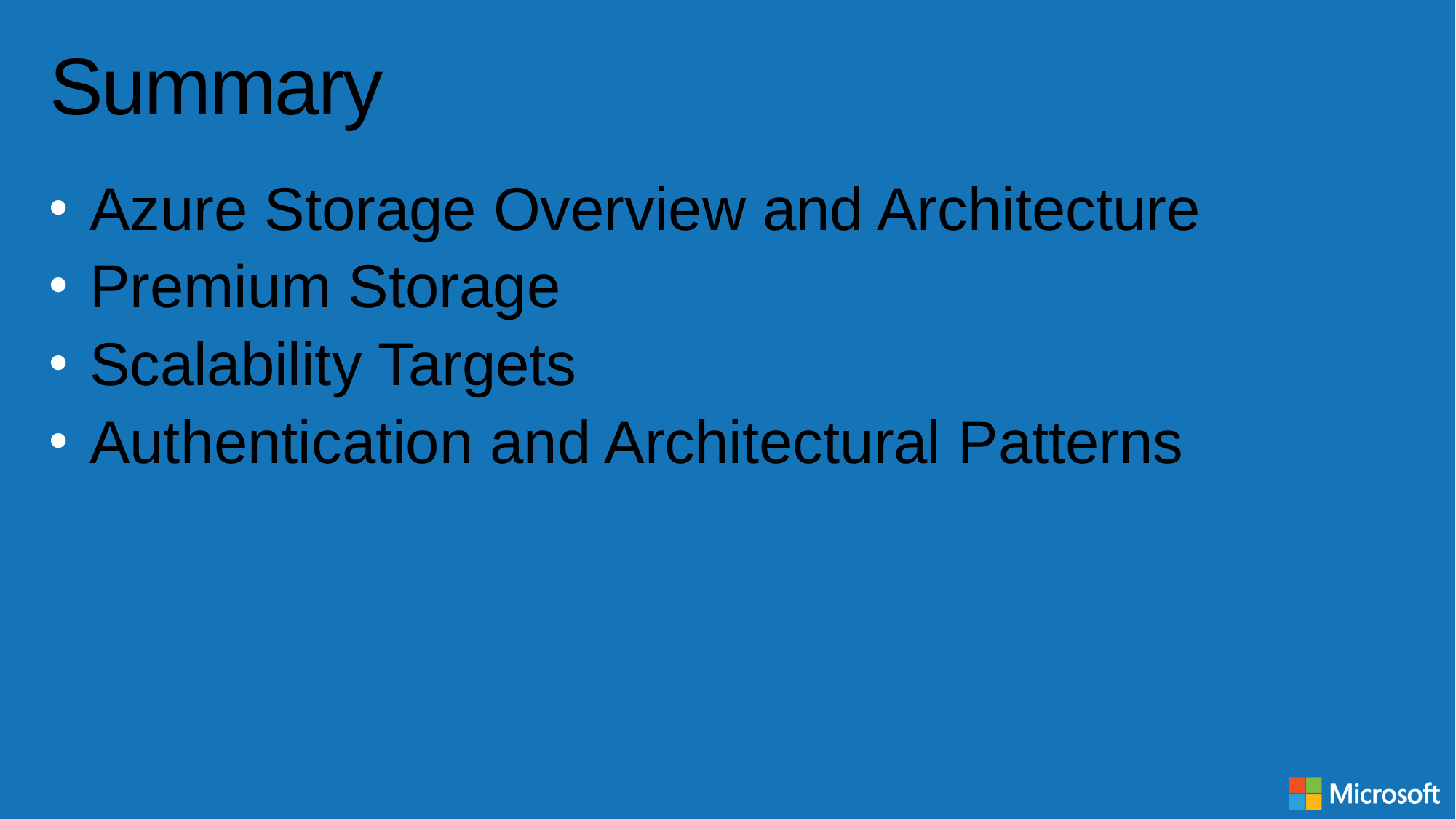

# Summary
Azure Storage Overview and Architecture
Premium Storage
Scalability Targets
Authentication and Architectural Patterns